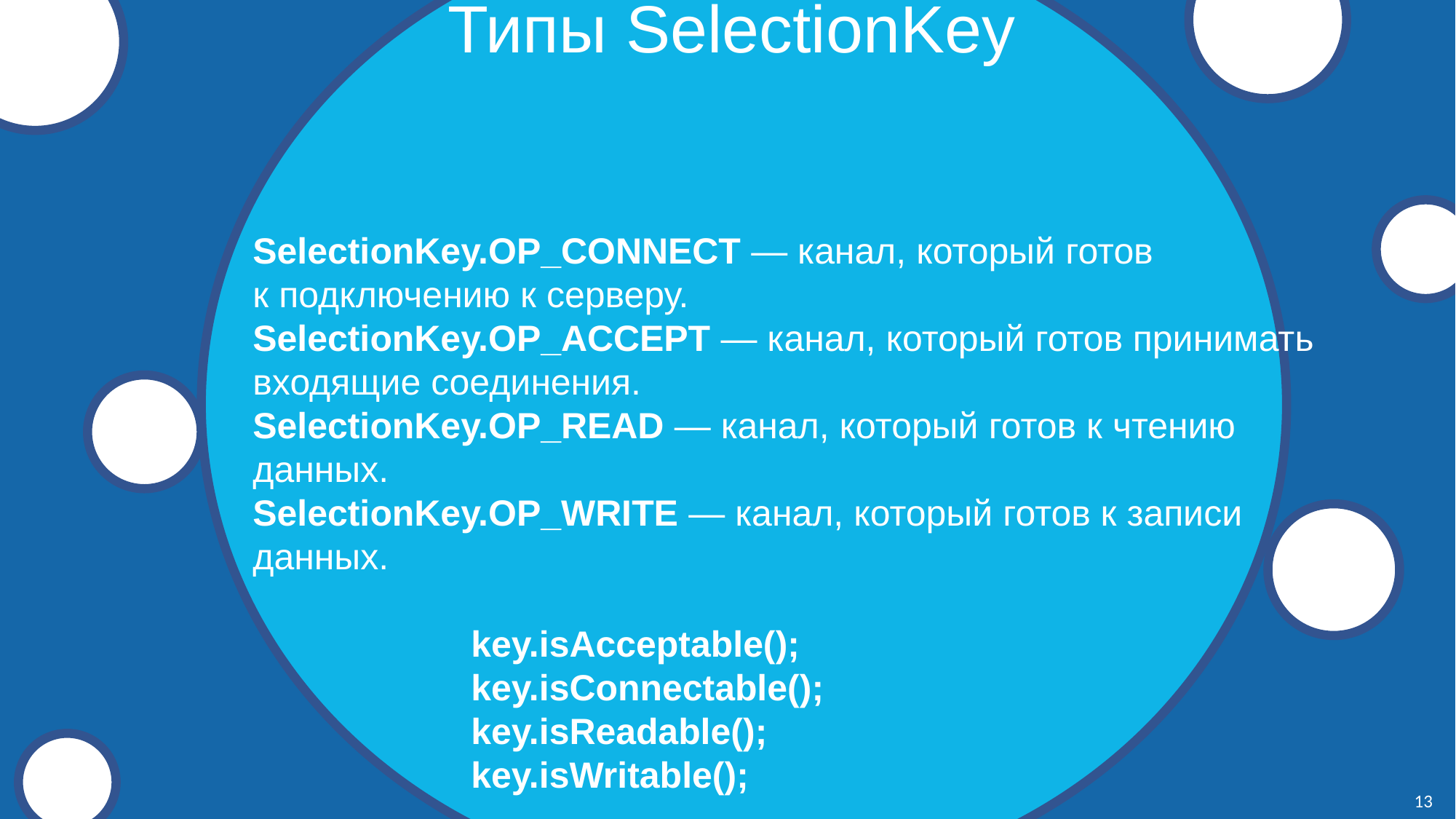

Типы SelectionKey

SelectionKey.OP_CONNECT — канал, который готов
к подключению к серверу.
SelectionKey.OP_ACCEPT — канал, который готов принимать входящие соединения.
SelectionKey.OP_READ — канал, который готов к чтению данных.
SelectionKey.OP_WRITE — канал, который готов к записи данных.

key.isAcceptable();
key.isConnectable();
key.isReadable();
key.isWritable();

13